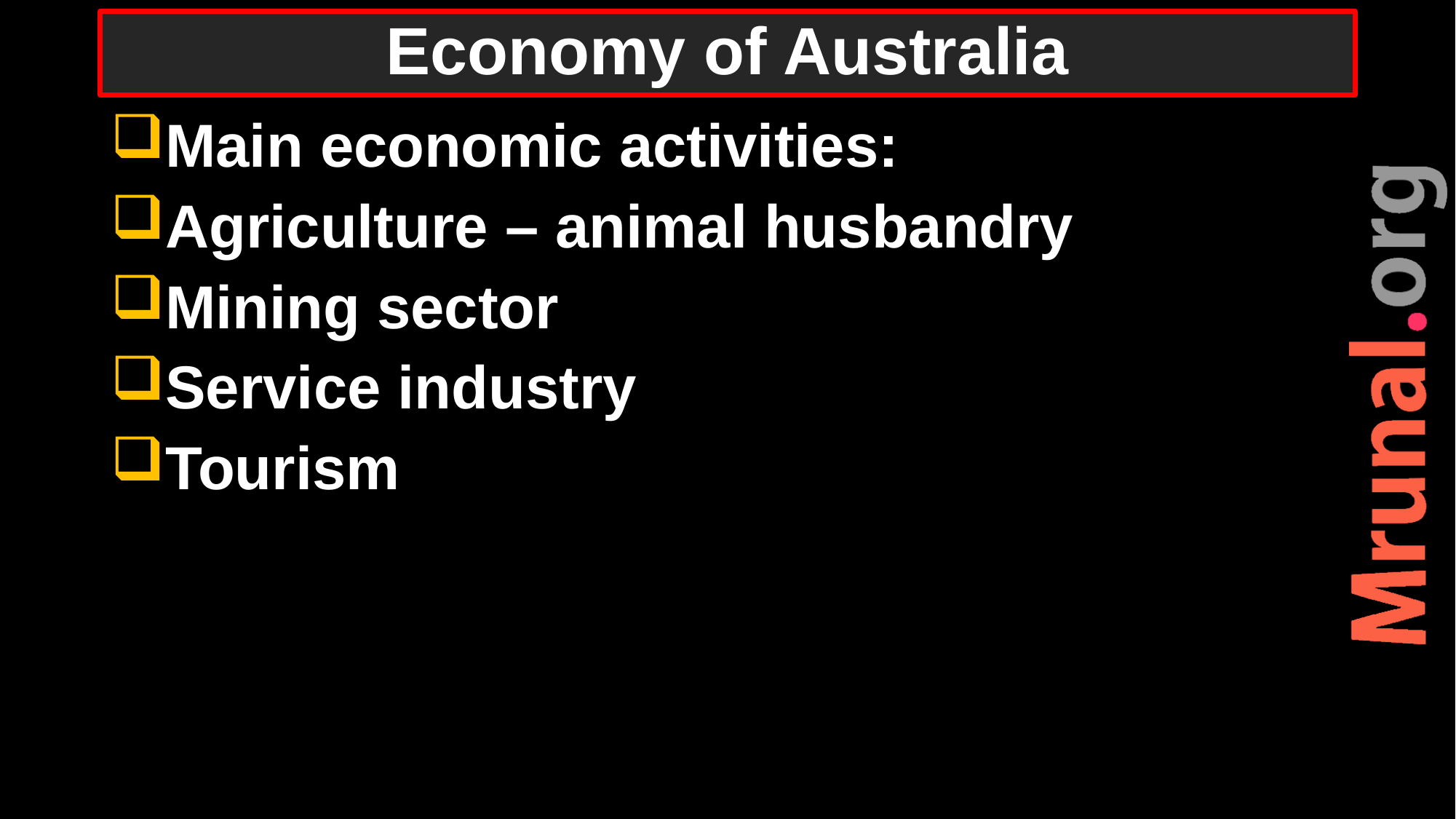

# Economy of Australia
Main economic activities:
Agriculture – animal husbandry
Mining sector
Service industry
Tourism